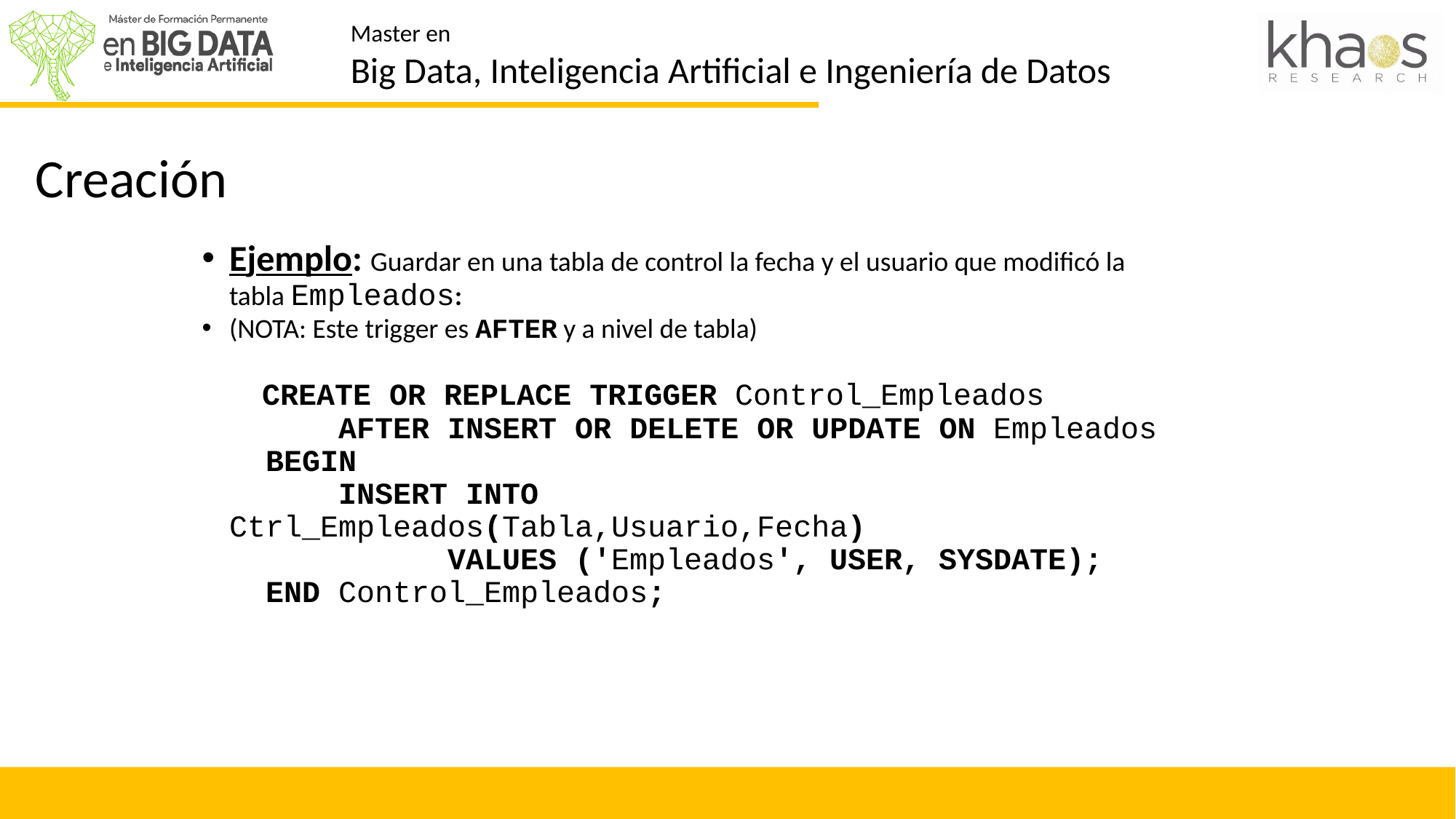

# Ejemplo
Creación
Ejemplo: Guardar en una tabla de control la fecha y el usuario que modificó la tabla Empleados:
(NOTA: Este trigger es AFTER y a nivel de tabla)

	  CREATE OR REPLACE TRIGGER Control_Empleados
	   	AFTER INSERT OR DELETE OR UPDATE ON Empleados
	  BEGIN
     	INSERT INTO Ctrl_Empleados(Tabla,Usuario,Fecha)
	      	VALUES ('Empleados', USER, SYSDATE);
	  END Control_Empleados;